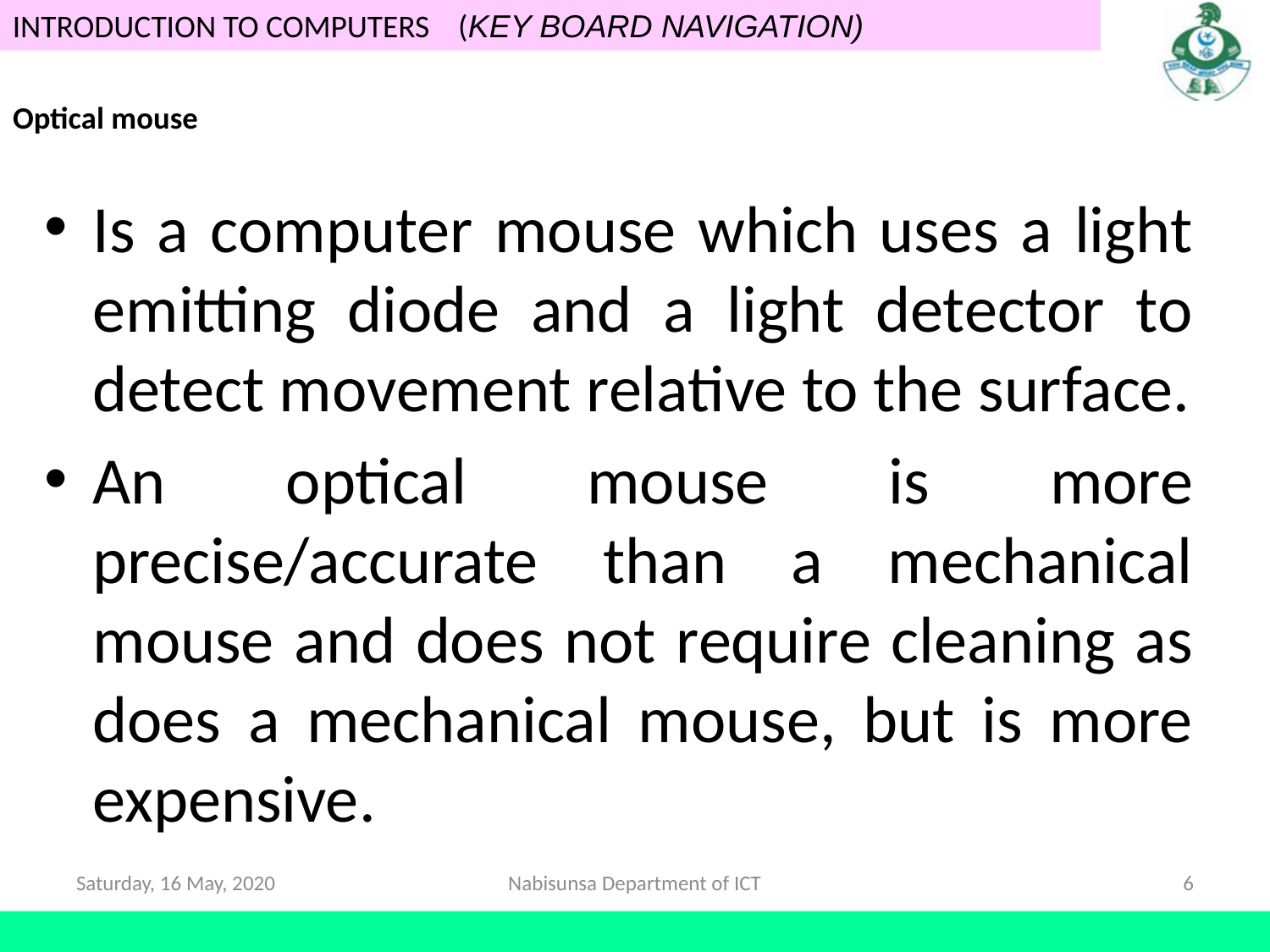

# Optical mouse
Is a computer mouse which uses a light emitting diode and a light detector to detect movement relative to the surface.
An optical mouse is more precise/accurate than a mechanical mouse and does not require cleaning as does a mechanical mouse, but is more expensive.

Saturday, 16 May, 2020
Nabisunsa Department of ICT
6